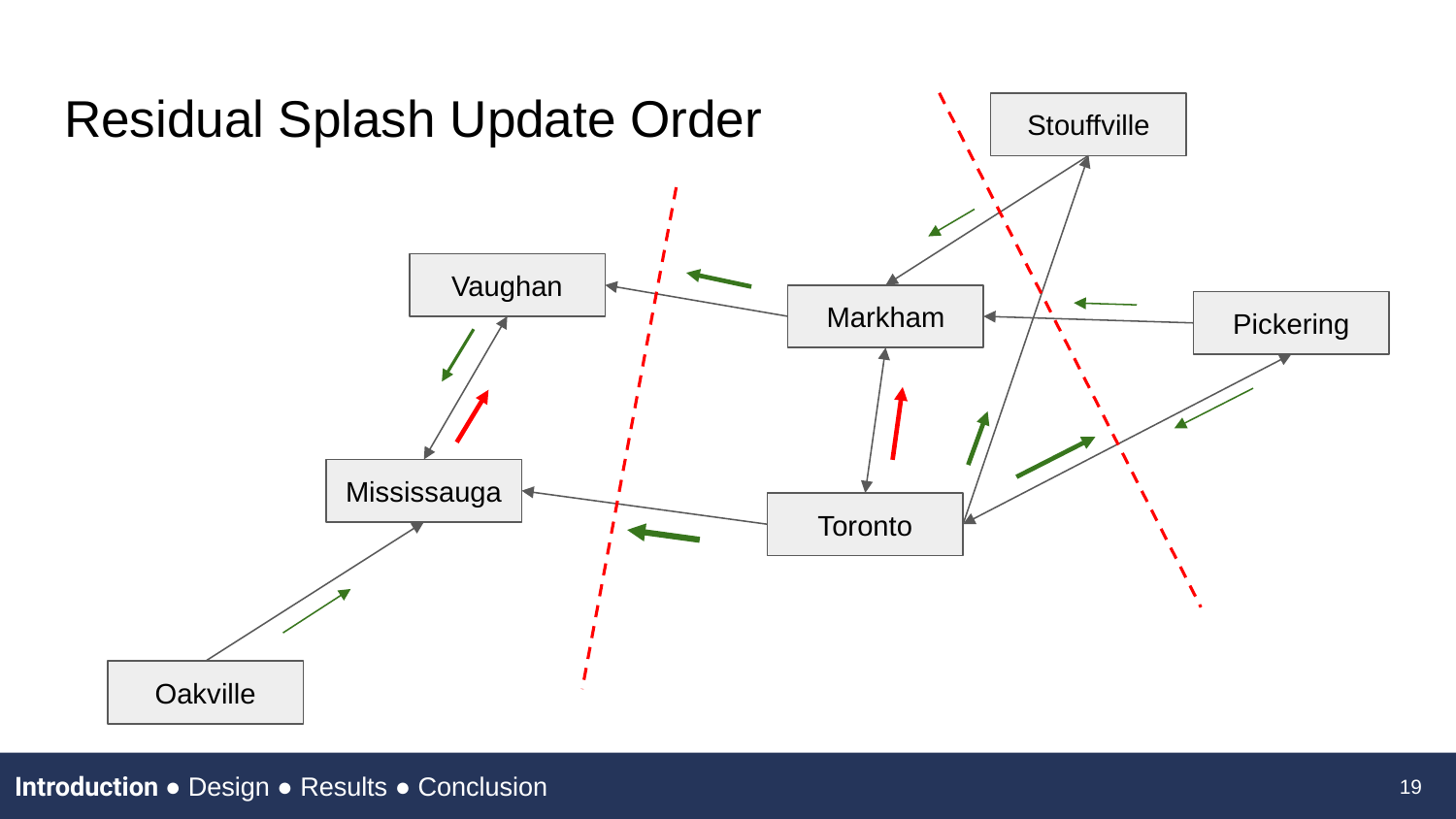

# Residual Splash Update Order
Stouffville
Vaughan
Markham
Pickering
Mississauga
Toronto
Oakville
19
Introduction ● Design ● Results ● Conclusion